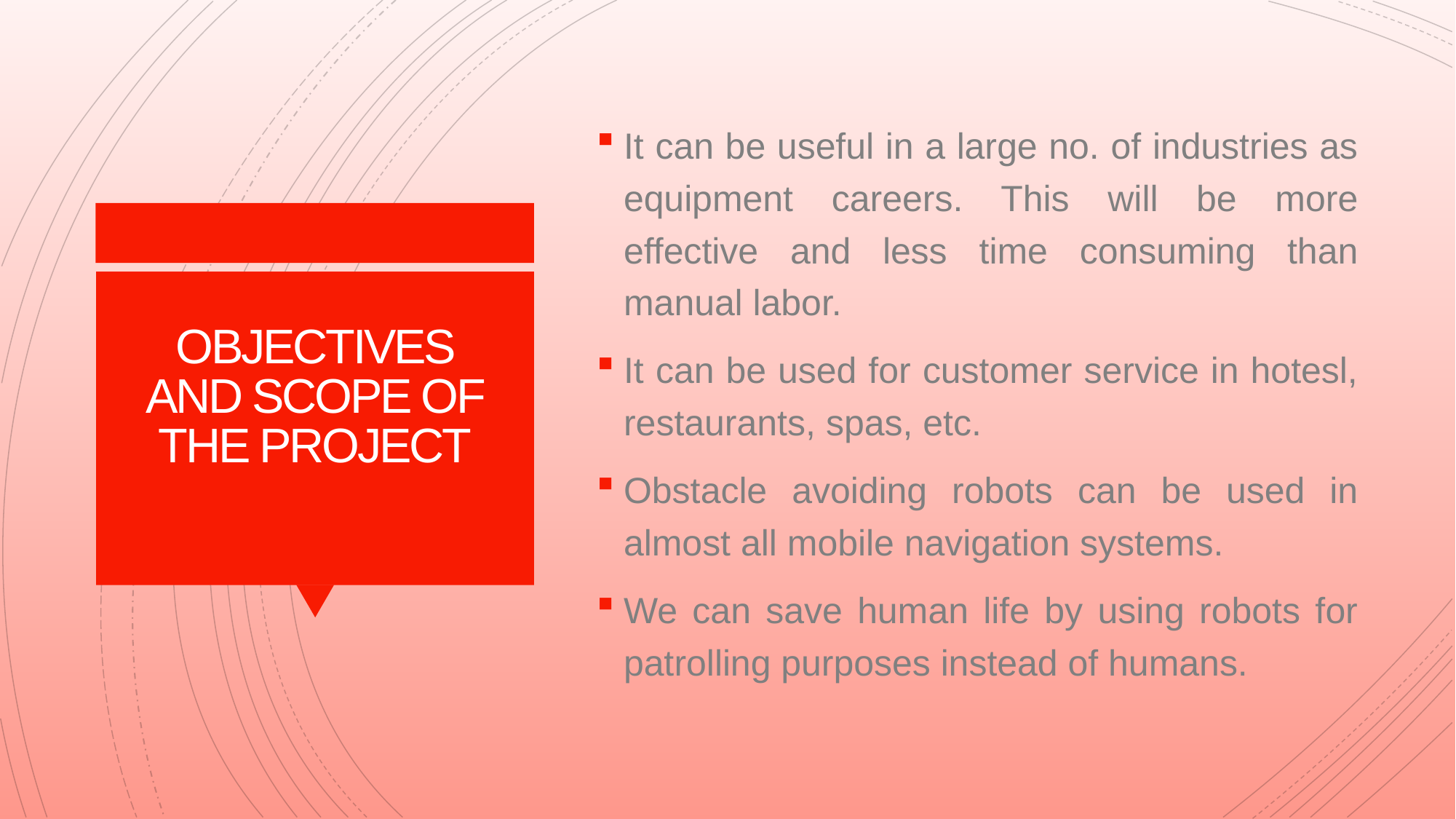

It can be useful in a large no. of industries as equipment careers. This will be more effective and less time consuming than manual labor.
It can be used for customer service in hotesl, restaurants, spas, etc.
Obstacle avoiding robots can be used in almost all mobile navigation systems.
We can save human life by using robots for patrolling purposes instead of humans.
# OBJECTIVES AND SCOPE OF THE PROJECT